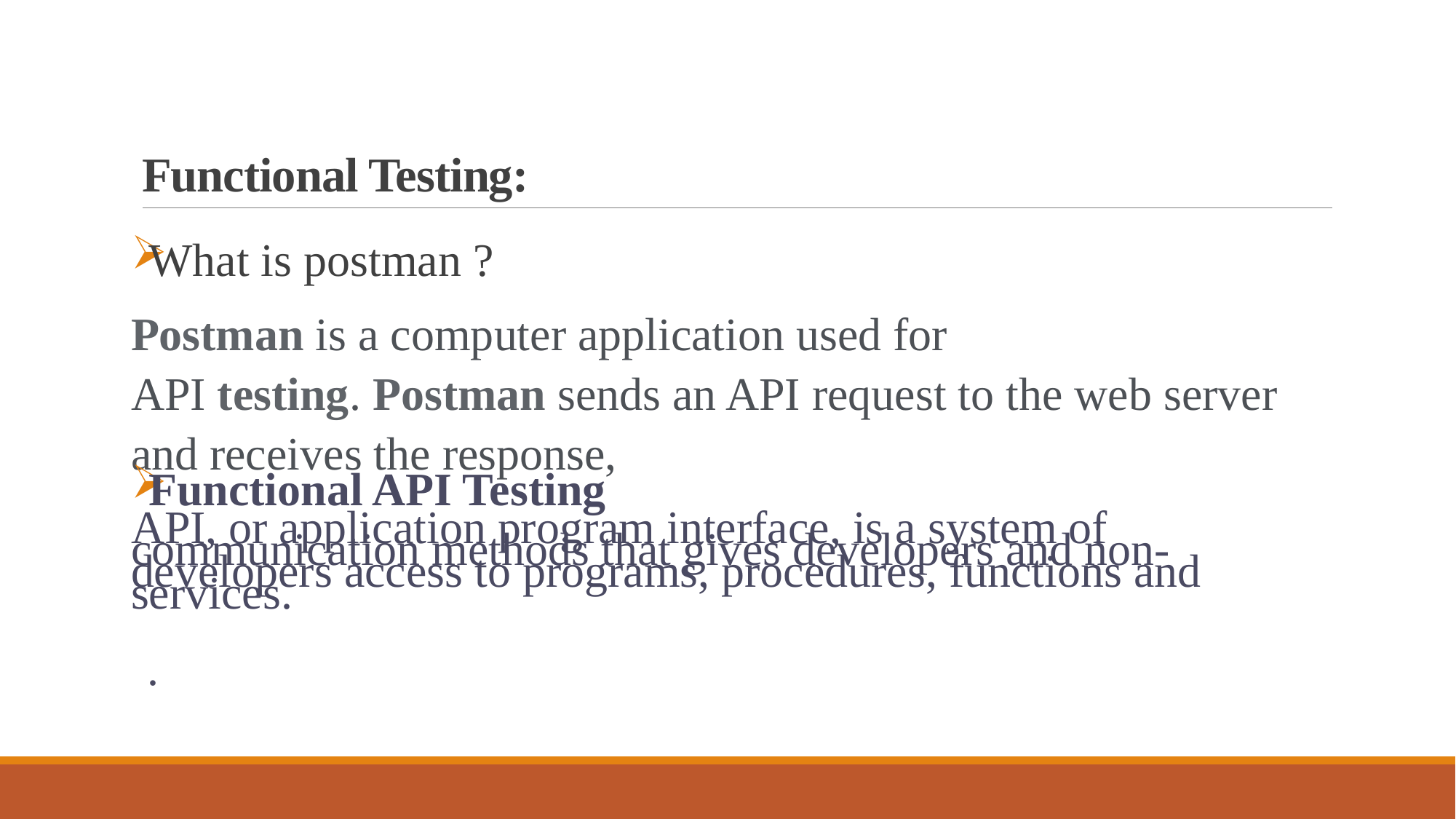

# Functional Testing:
What is postman ?
Postman is a computer application used for API testing. Postman sends an API request to the web server and receives the response,
Functional API Testing
API, or application program interface, is a system of communication methods that gives developers and non-developers access to programs, procedures, functions and services.
.